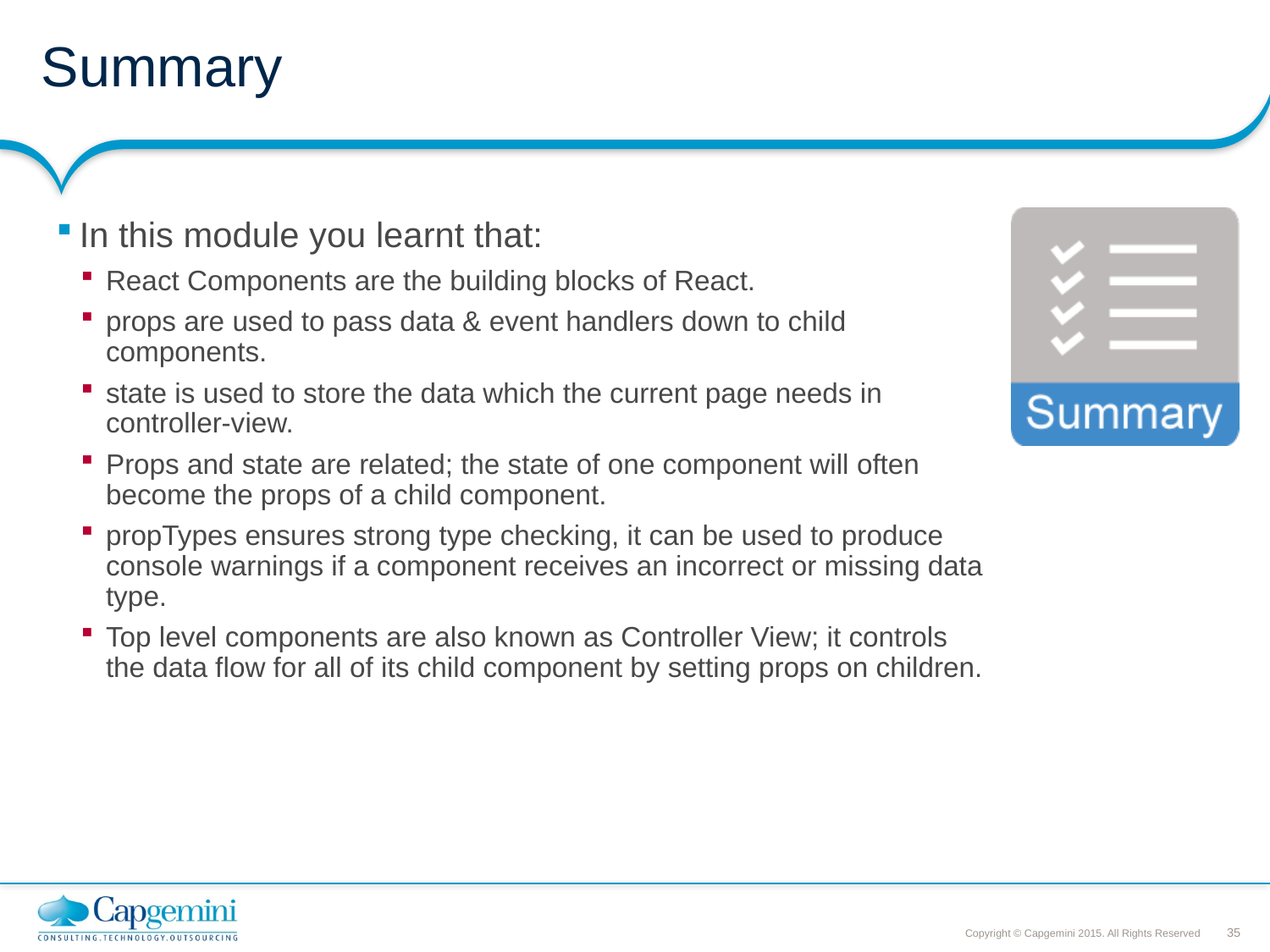

# Summary
In this module you learnt that:
React Components are the building blocks of React.
props are used to pass data & event handlers down to child components.
state is used to store the data which the current page needs in controller-view.
Props and state are related; the state of one component will often become the props of a child component.
propTypes ensures strong type checking, it can be used to produce console warnings if a component receives an incorrect or missing data type.
Top level components are also known as Controller View; it controls the data flow for all of its child component by setting props on children.